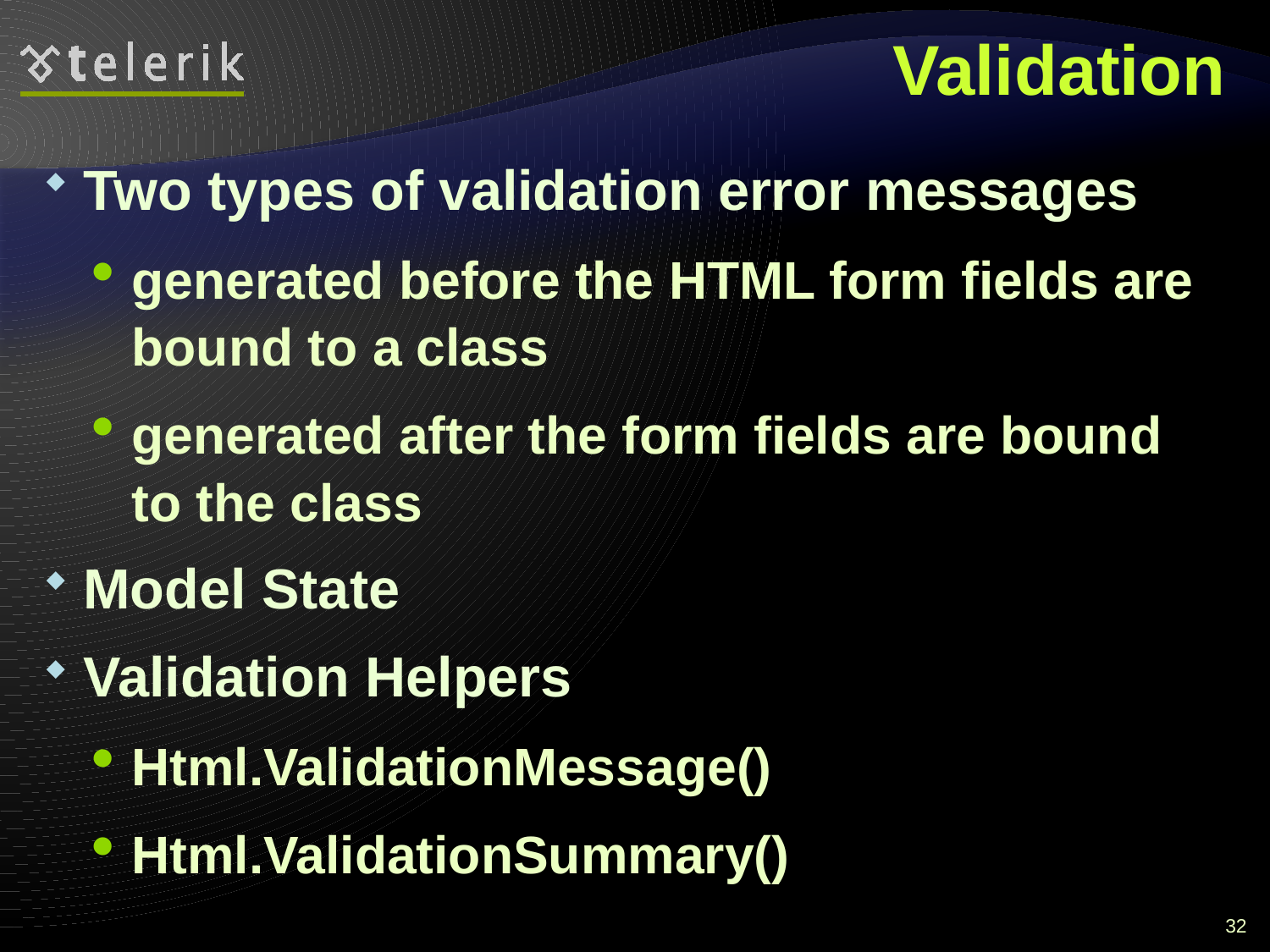

# Validation
Two types of validation error messages
generated before the HTML form fields are bound to a class
generated after the form fields are bound to the class
Model State
Validation Helpers
Html.ValidationMessage()
Html.ValidationSummary()

32